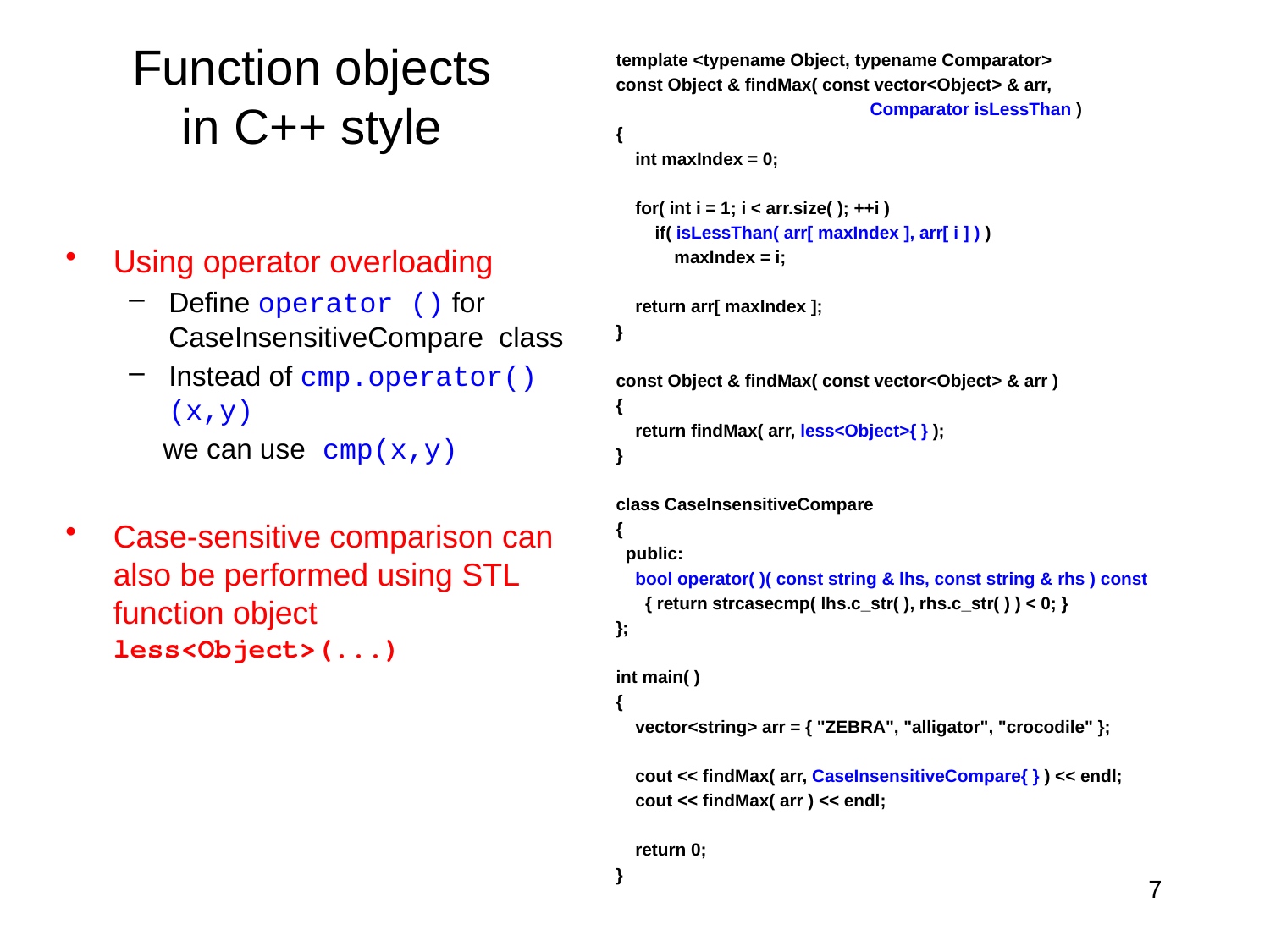

# Function objects in C++ style
template <typename Object, typename Comparator>
const Object & findMax( const vector<Object> & arr,
		Comparator isLessThan )
{
    int maxIndex = 0;

    for( int i = 1; i < arr.size( ); ++i )
        if( isLessThan( arr[ maxIndex ], arr[ i ] ) )
            maxIndex = i;

    return arr[ maxIndex ];
}

const Object & findMax( const vector<Object> & arr )
{
    return findMax( arr, less<Object>{ } );
}

class CaseInsensitiveCompare
{
  public:
    bool operator( )( const string & lhs, const string & rhs ) const
      { return strcasecmp( lhs.c_str( ), rhs.c_str( ) ) < 0; }
};

int main( )
{
    vector<string> arr = { "ZEBRA", "alligator", "crocodile" };

    cout << findMax( arr, CaseInsensitiveCompare{ } ) << endl;
    cout << findMax( arr ) << endl;

    return 0;
}

Using operator overloading
Define operator () for CaseInsensitiveCompare  class
Instead of cmp.operator()(x,y)
  we can use cmp(x,y)

Case-sensitive comparison can also be performed using STL function object less<Object>(...)

7